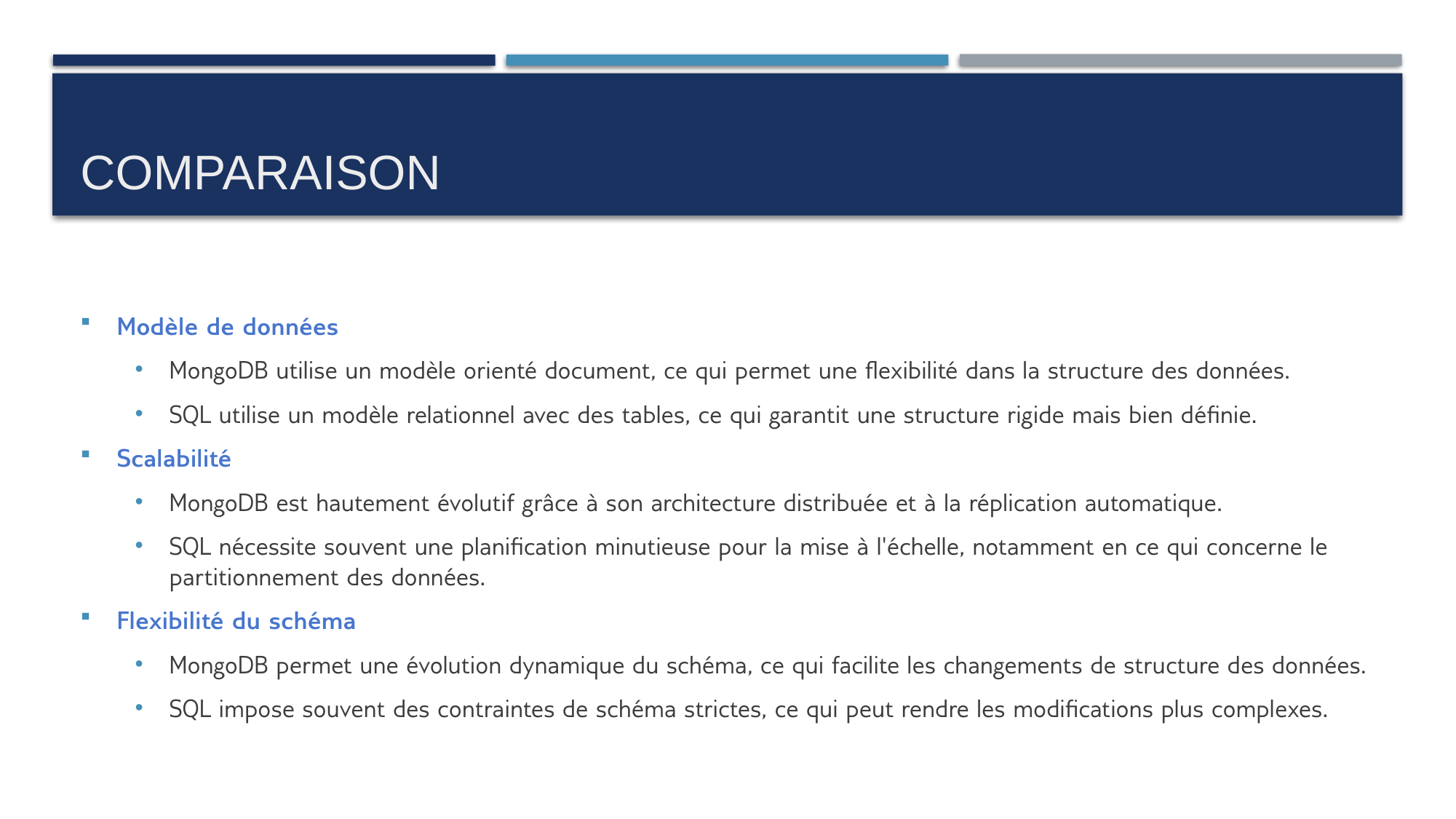

# Comparaison

Modèle de données
MongoDB utilise un modèle orienté document, ce qui permet une flexibilité dans la structure des données.
SQL utilise un modèle relationnel avec des tables, ce qui garantit une structure rigide mais bien définie.
Scalabilité
MongoDB est hautement évolutif grâce à son architecture distribuée et à la réplication automatique.
SQL nécessite souvent une planification minutieuse pour la mise à l'échelle, notamment en ce qui concerne le partitionnement des données.
Flexibilité du schéma
MongoDB permet une évolution dynamique du schéma, ce qui facilite les changements de structure des données.
SQL impose souvent des contraintes de schéma strictes, ce qui peut rendre les modifications plus complexes.